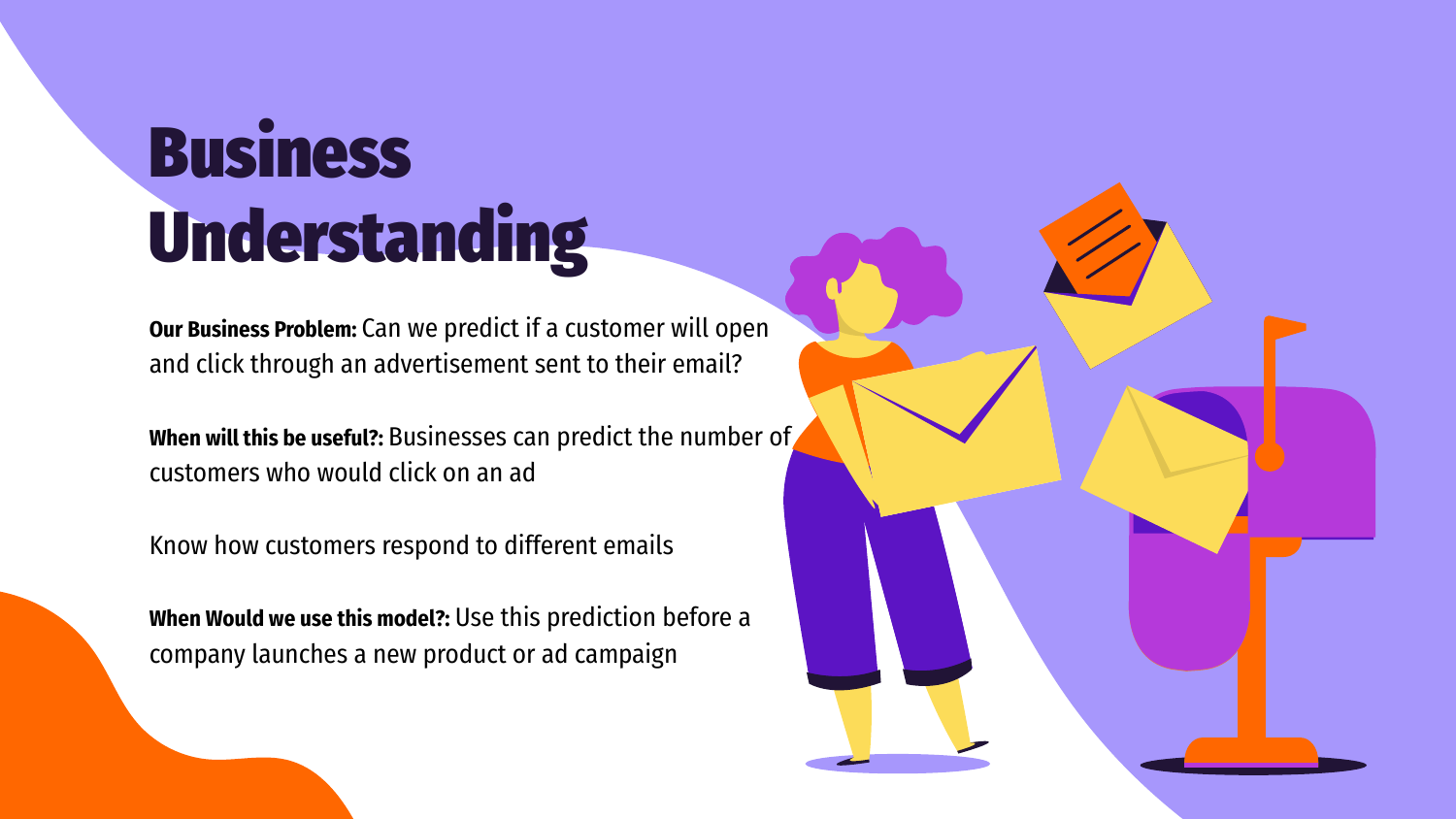

Business Understanding

Our Business Problem: Can we predict if a customer will open and click through an advertisement sent to their email?

When will this be useful?: Businesses can predict the number of customers who would click on an ad

Know how customers respond to different emails

When Would we use this model?: Use this prediction before a company launches a new product or ad campaign